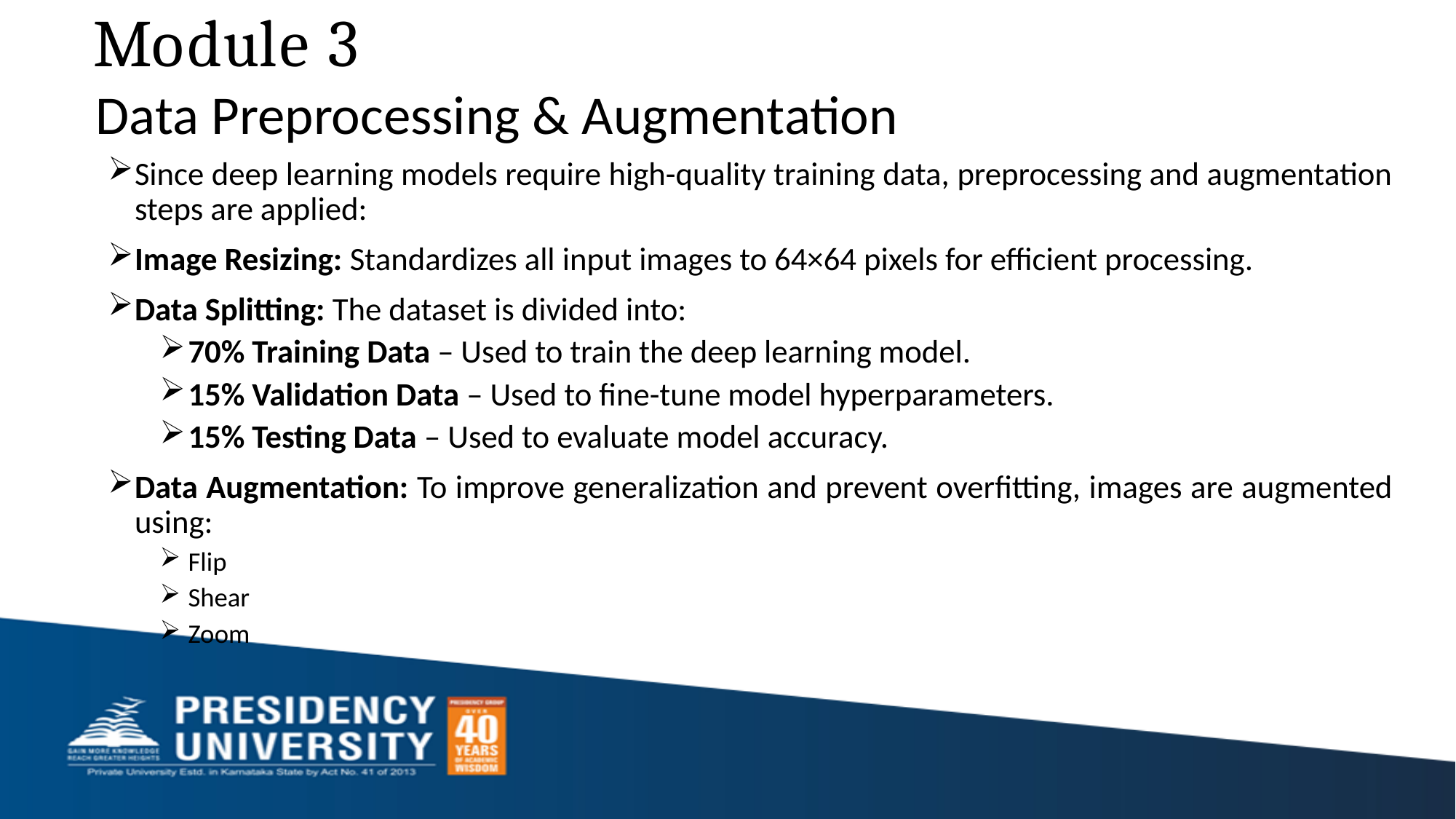

# Module 3 Data Preprocessing & Augmentation
Since deep learning models require high-quality training data, preprocessing and augmentation steps are applied:
Image Resizing: Standardizes all input images to 64×64 pixels for efficient processing.
Data Splitting: The dataset is divided into:
70% Training Data – Used to train the deep learning model.
15% Validation Data – Used to fine-tune model hyperparameters.
15% Testing Data – Used to evaluate model accuracy.
Data Augmentation: To improve generalization and prevent overfitting, images are augmented using:
Flip
Shear
Zoom